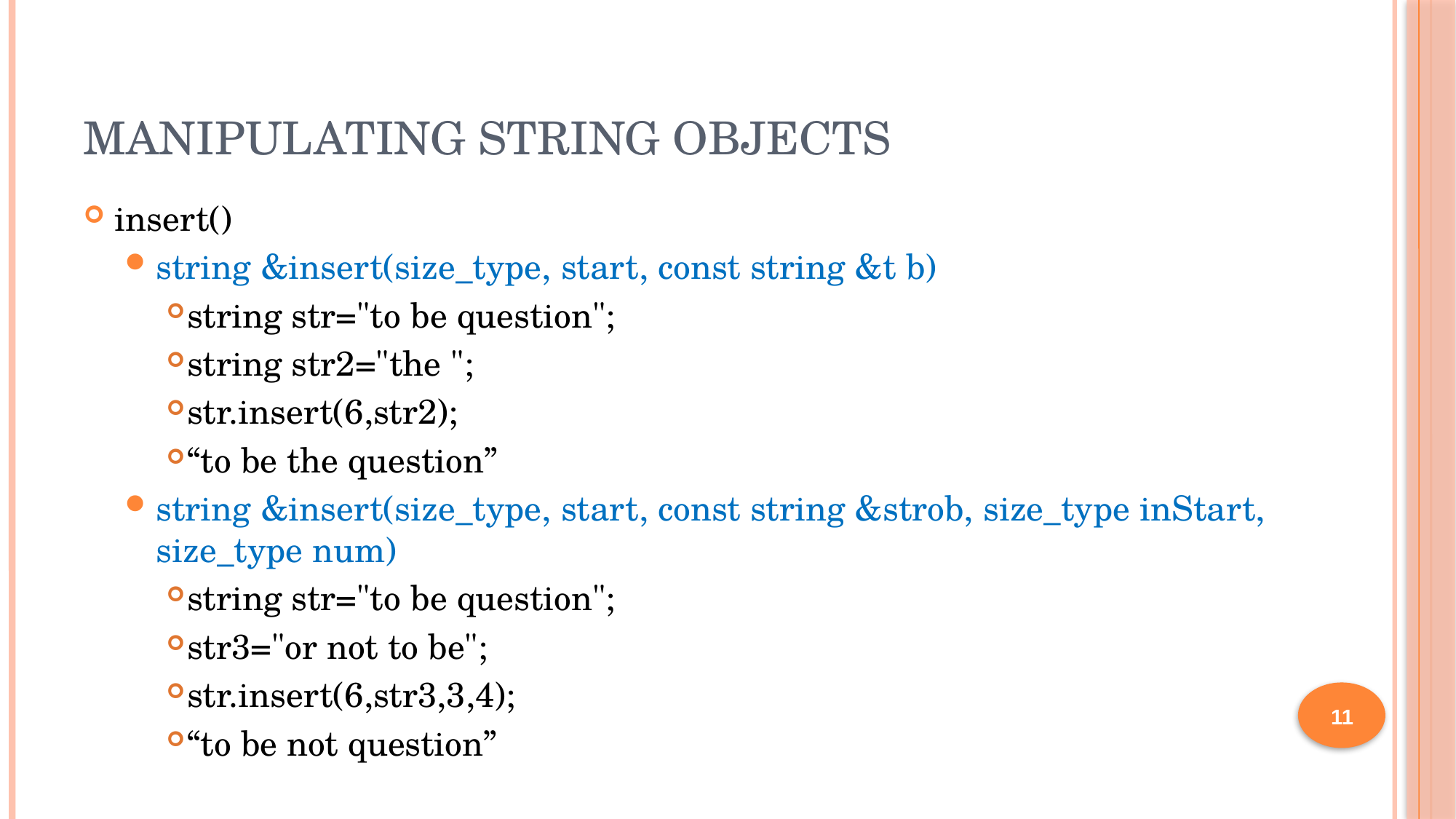

# Manipulating String Objects
insert()
string &insert(size_type, start, const string &t b)
string str="to be question";
string str2="the ";
str.insert(6,str2);
“to be the question”
string &insert(size_type, start, const string &strob, size_type inStart, size_type num)
string str="to be question";
str3="or not to be";
str.insert(6,str3,3,4);
“to be not question”

11